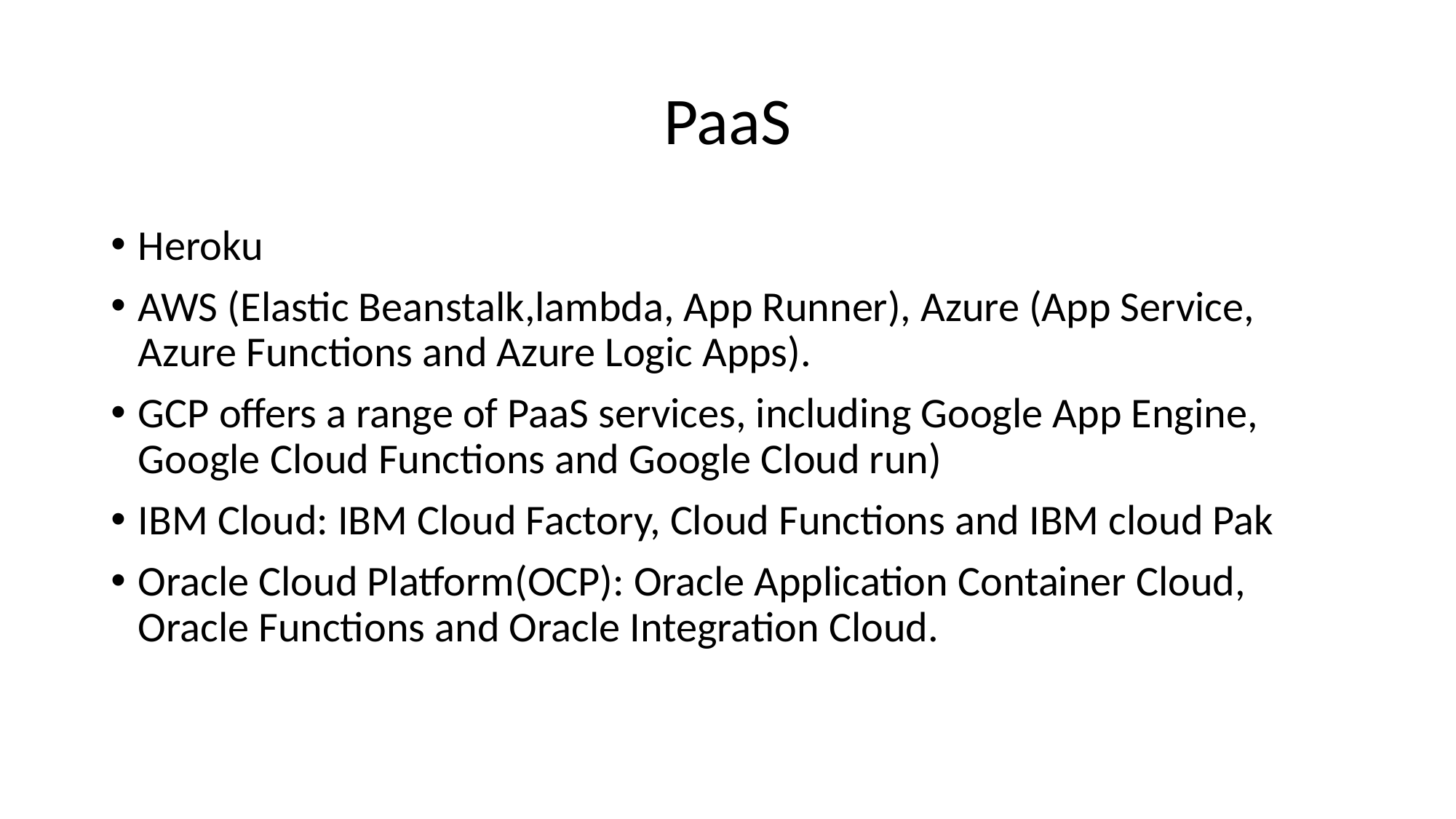

# PaaS
Heroku
AWS (Elastic Beanstalk,lambda, App Runner), Azure (App Service, Azure Functions and Azure Logic Apps).
GCP offers a range of PaaS services, including Google App Engine, Google Cloud Functions and Google Cloud run)
IBM Cloud: IBM Cloud Factory, Cloud Functions and IBM cloud Pak
Oracle Cloud Platform(OCP): Oracle Application Container Cloud, Oracle Functions and Oracle Integration Cloud.